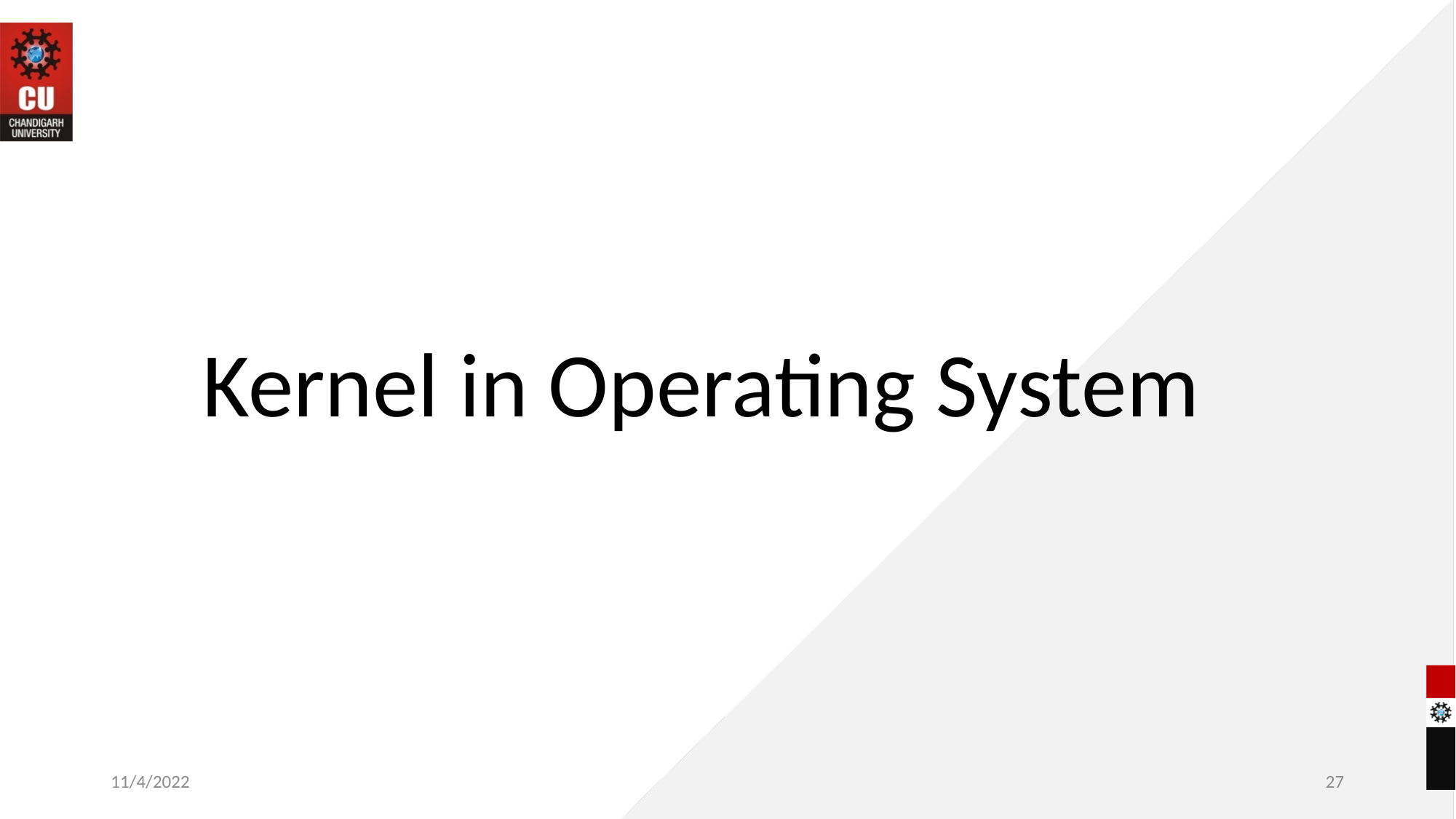

# Kernel in Operating System
11/4/2022
27